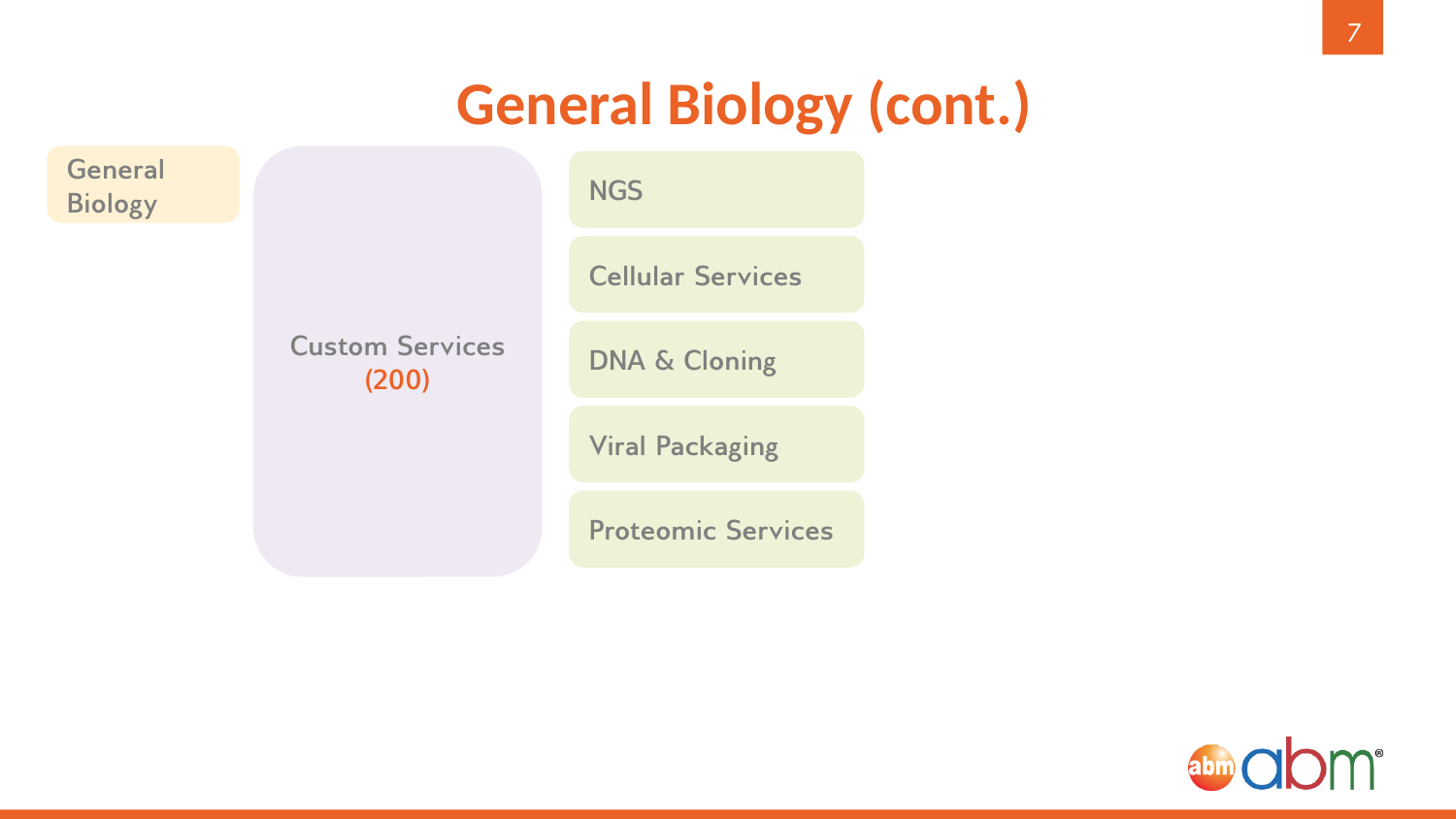

7
# General Biology (cont.)
General Biology
Custom Services
(200)
NGS
Cellular Services
DNA & Cloning
Viral Packaging
Proteomic Services